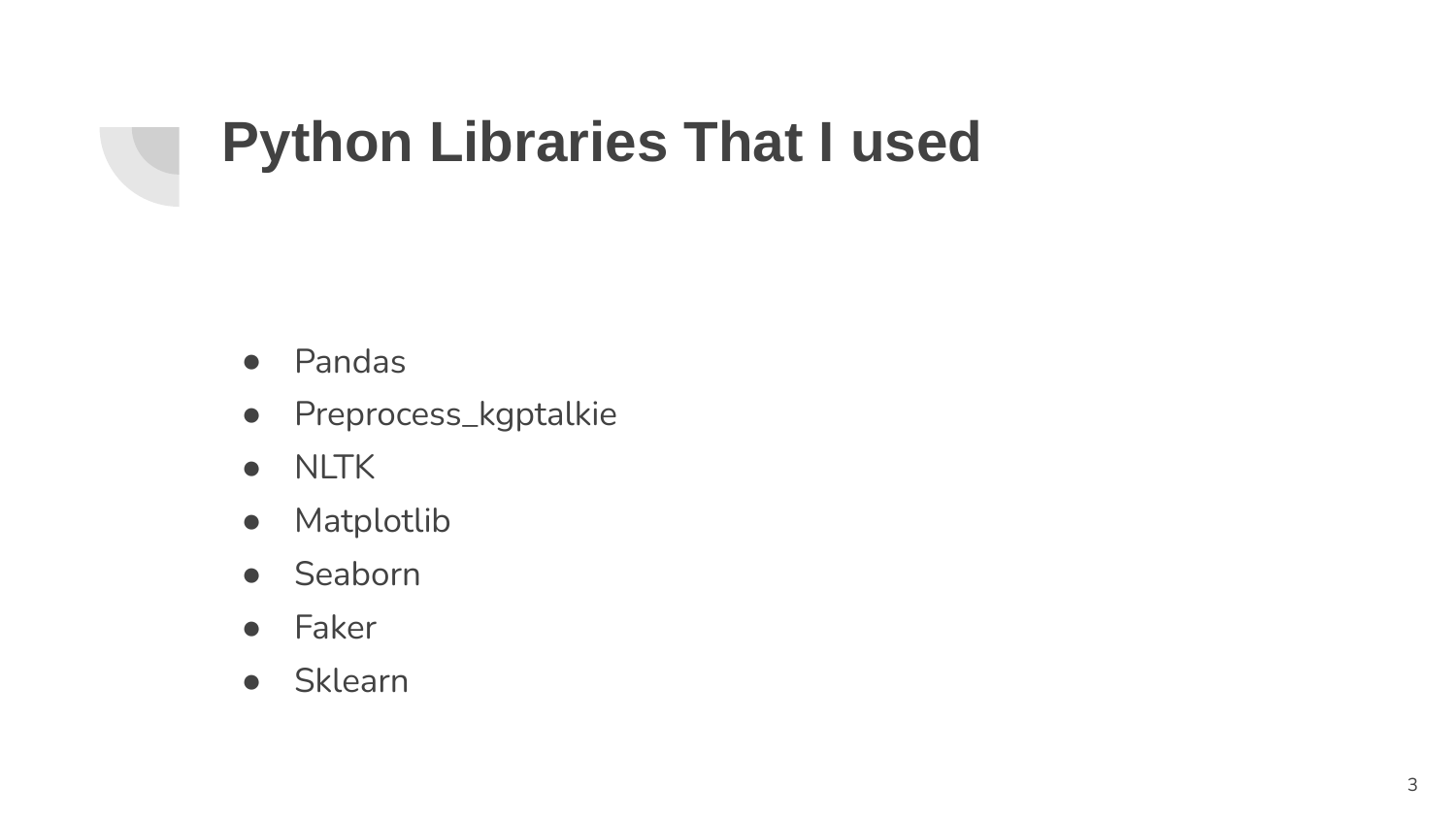

# Python Libraries That I used
Pandas
Preprocess_kgptalkie
NLTK
Matplotlib
Seaborn
Faker
Sklearn

3